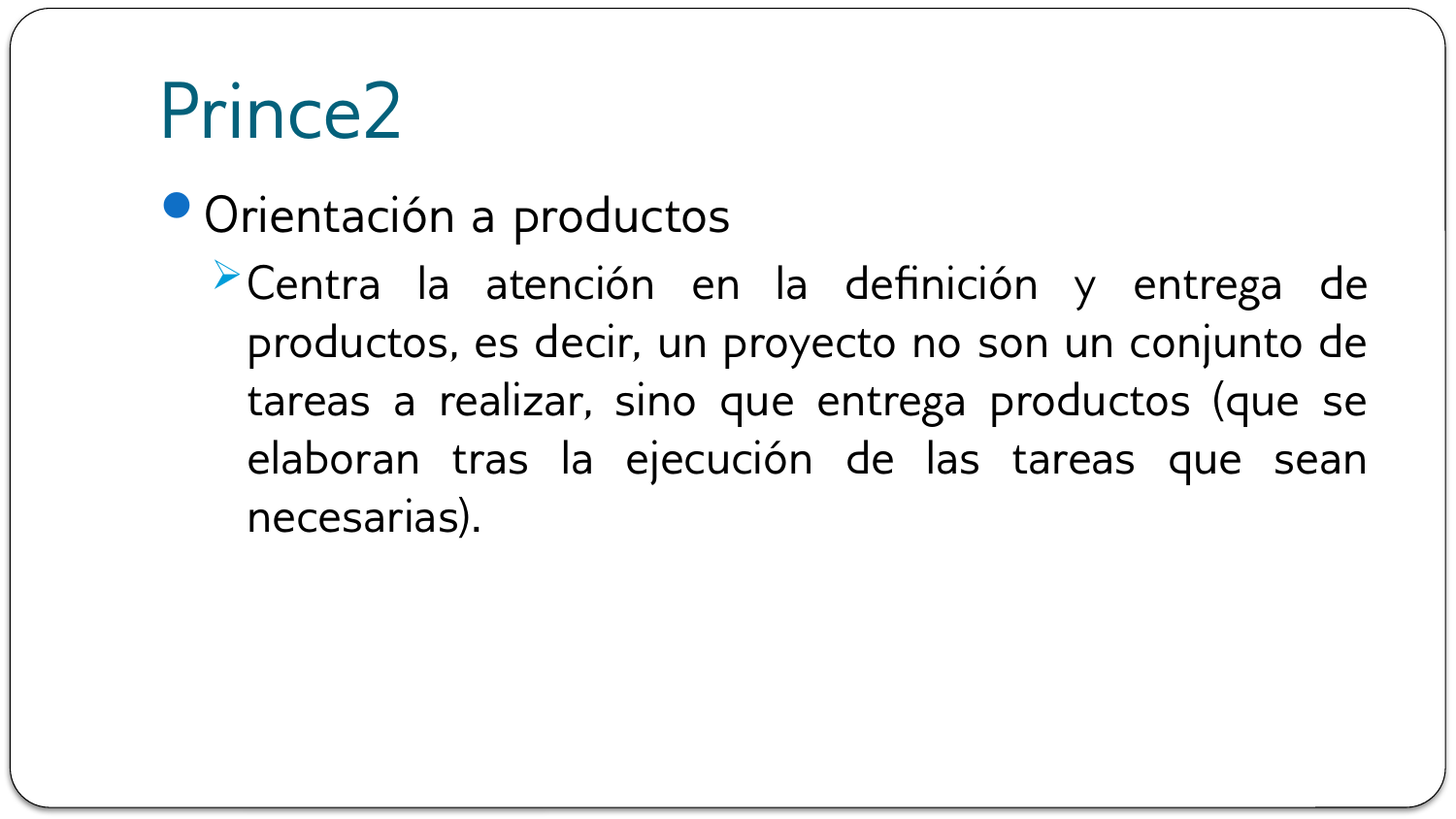

# Prince2
Orientación a productos
Centra la atención en la definición y entrega de productos, es decir, un proyecto no son un conjunto de tareas a realizar, sino que entrega productos (que se elaboran tras la ejecución de las tareas que sean necesarias).